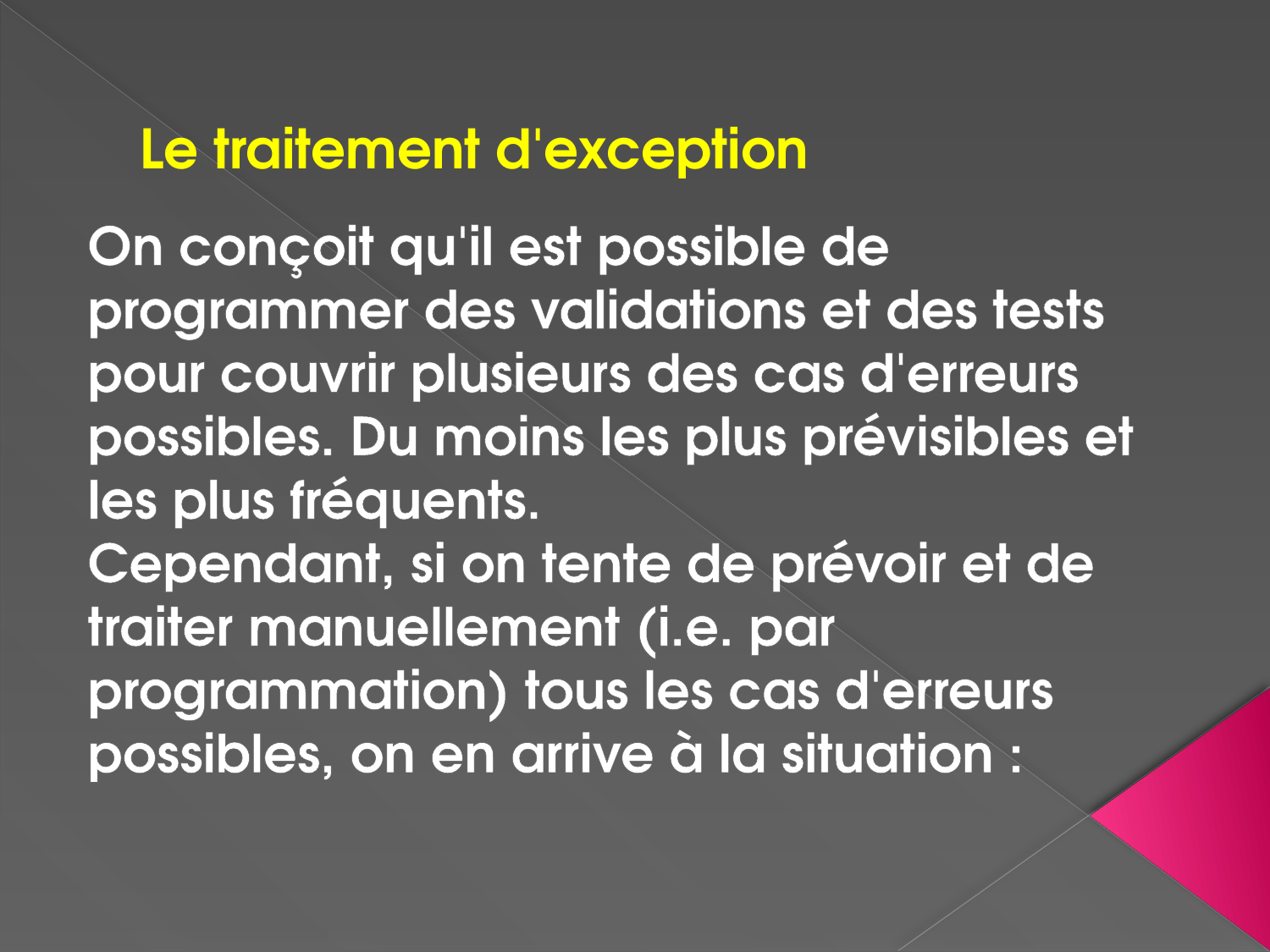

# Le traitement d'exception
On conçoit qu'il est possible de programmer des validations et des tests pour couvrir plusieurs des cas d'erreurs possibles. Du moins les plus prévisibles et les plus fréquents.
Cependant, si on tente de prévoir et de traiter manuellement (i.e. par programmation) tous les cas d'erreurs possibles, on en arrive à la situation :